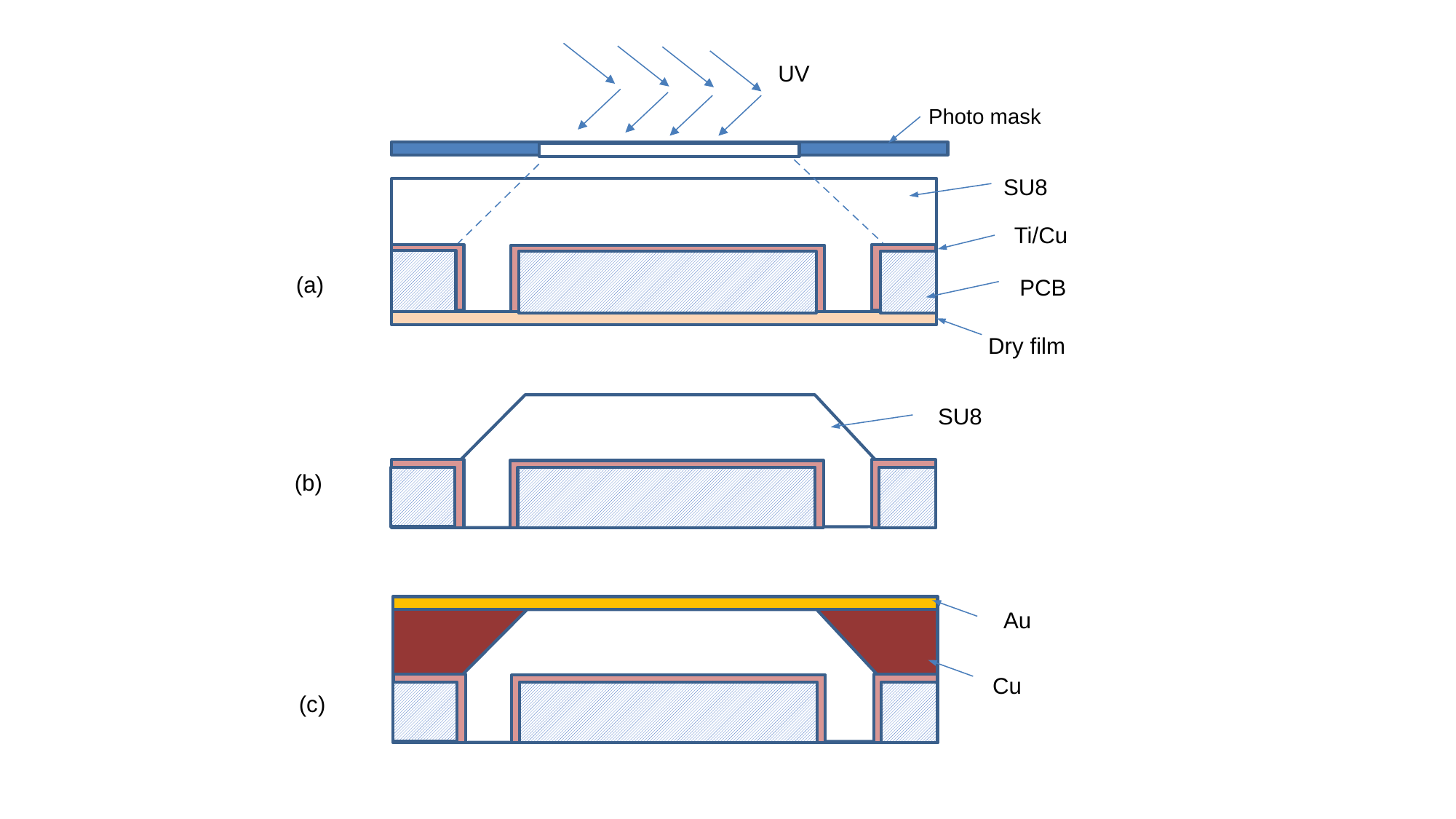

UV

Photo mask

SU8

Ti/Cu

(a)
PCB

Dry film

SU8

(b)

Au

Cu

(c)